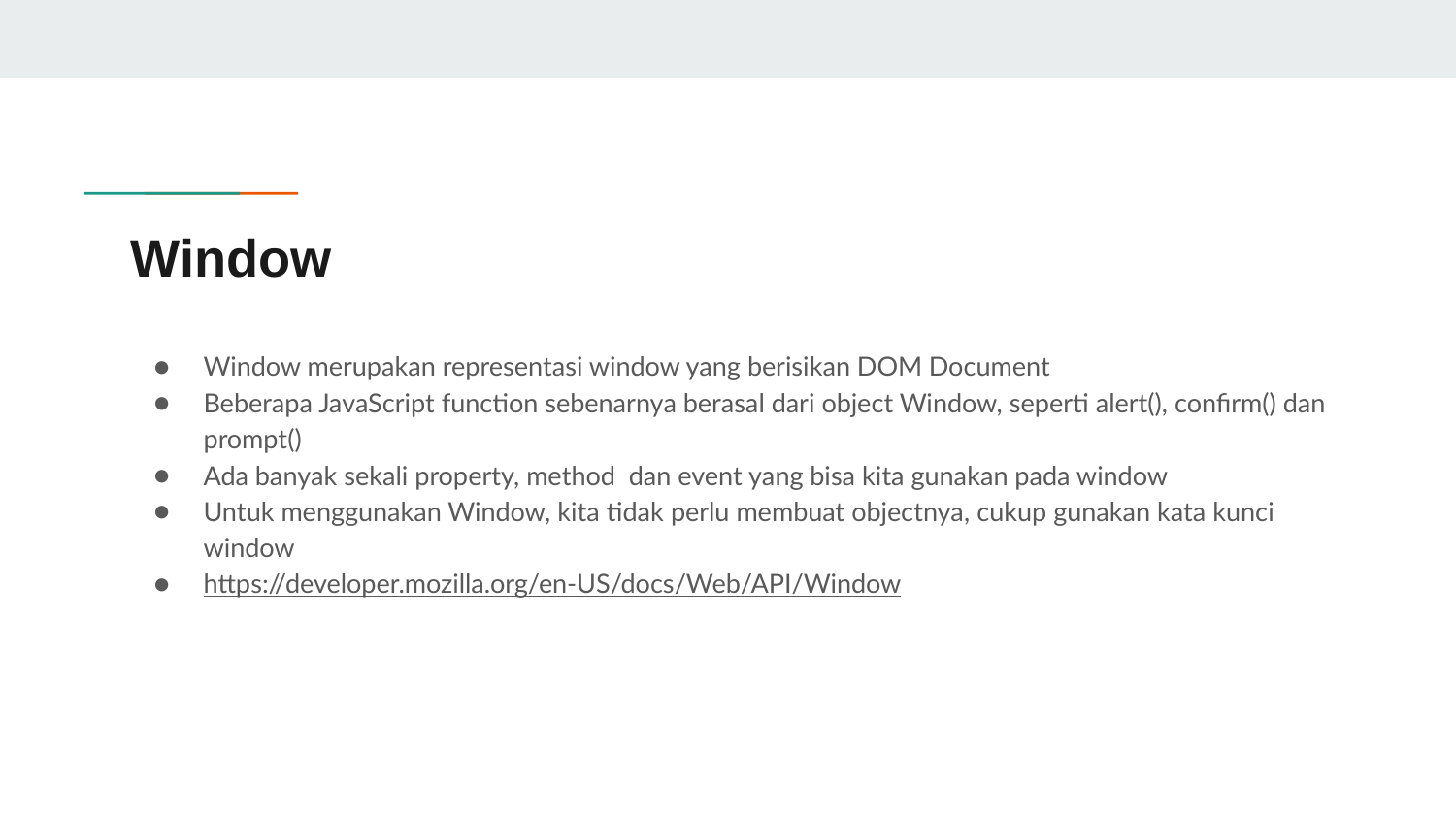

# Window
Window merupakan representasi window yang berisikan DOM Document
Beberapa JavaScript function sebenarnya berasal dari object Window, seperti alert(), confirm() dan prompt()
Ada banyak sekali property, method  dan event yang bisa kita gunakan pada window
Untuk menggunakan Window, kita tidak perlu membuat objectnya, cukup gunakan kata kunci window
https://developer.mozilla.org/en-US/docs/Web/API/Window